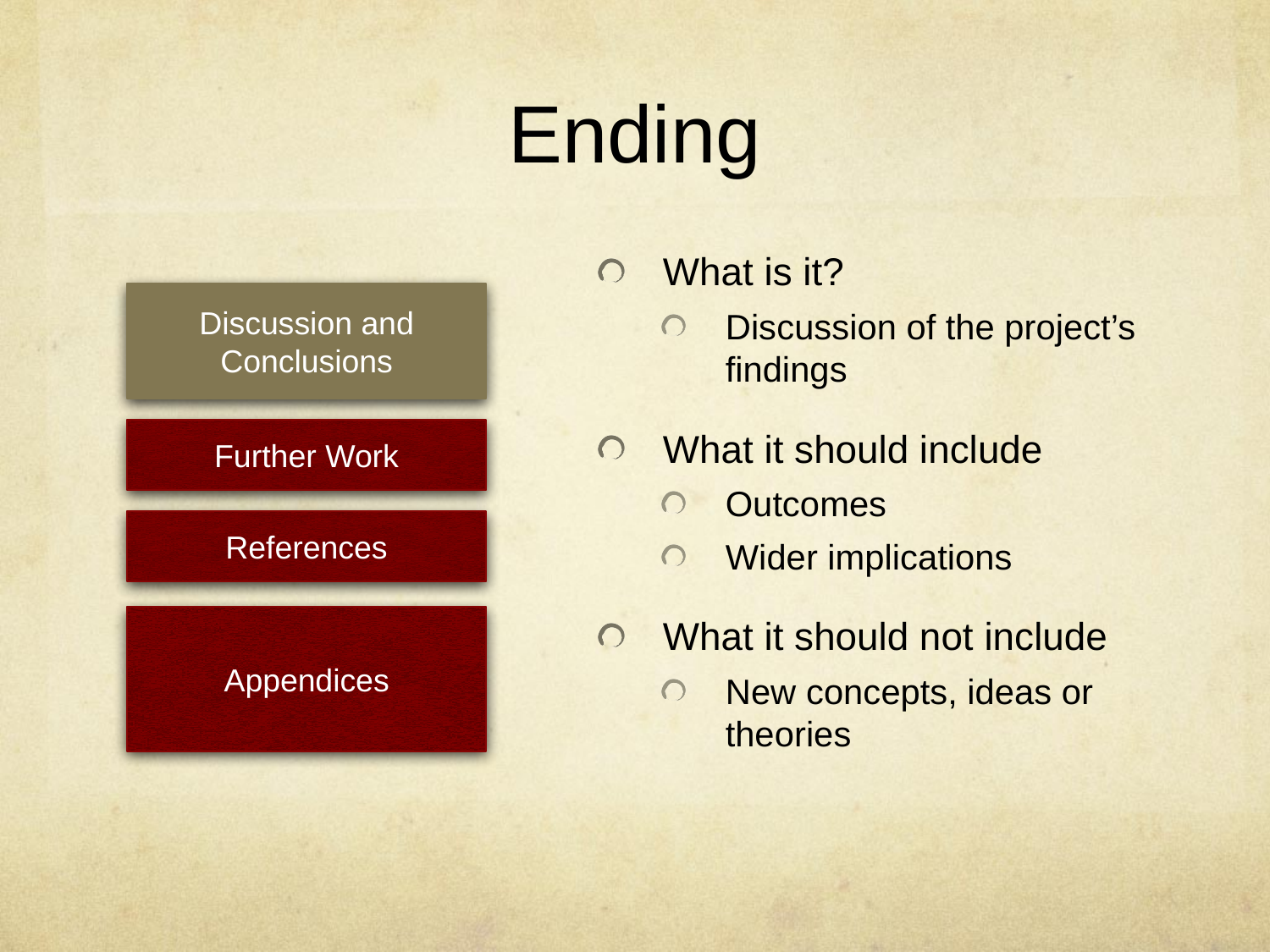

# Ending
What is it?
Discussion of the project’s findings
What it should include
Outcomes
Wider implications
What it should not include
New concepts, ideas or theories

Discussion and Conclusions
Further Work
References
Appendices